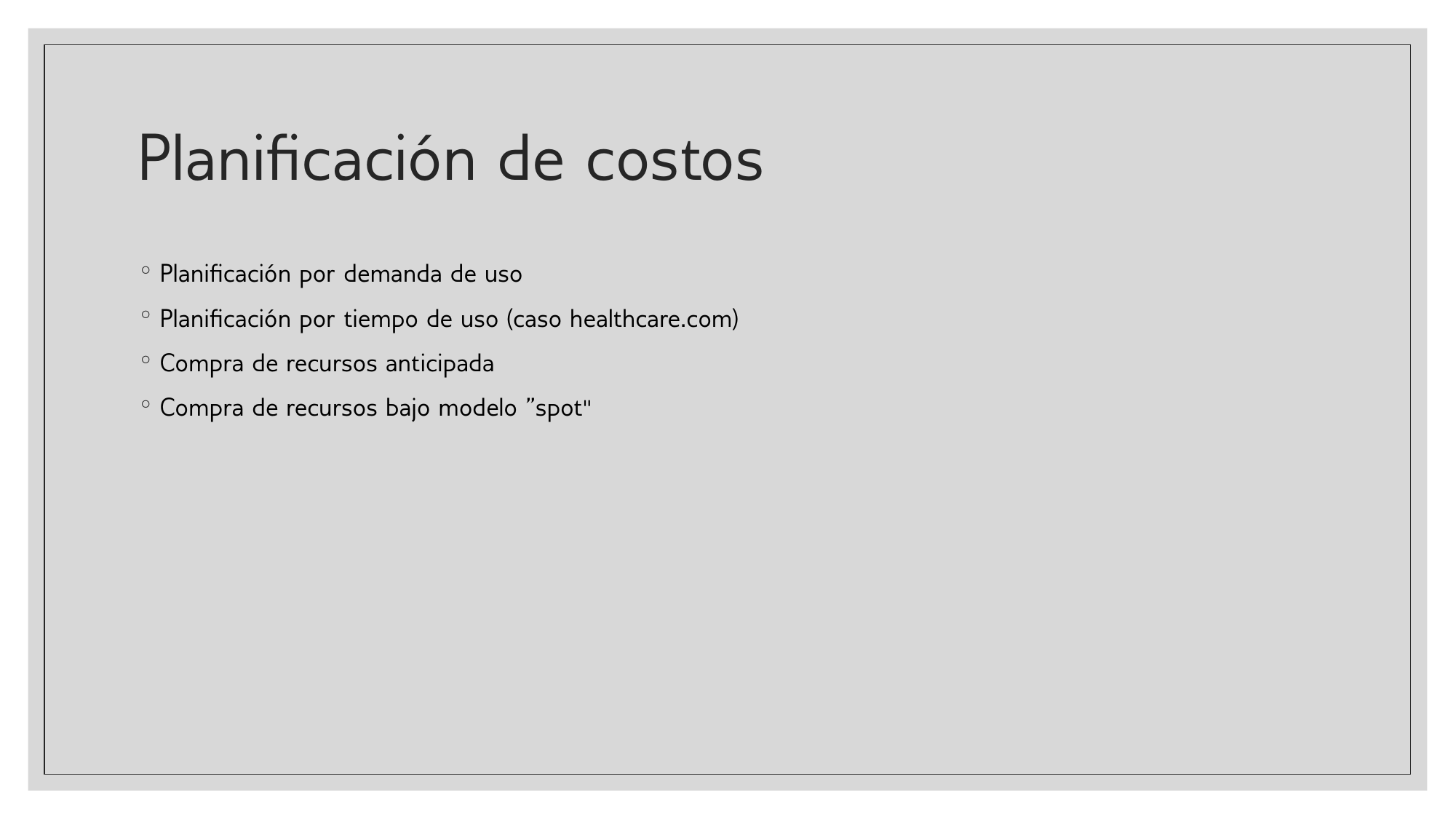

# Planificación de costos
Planificación por demanda de uso
Planificación por tiempo de uso (caso healthcare.com)
Compra de recursos anticipada
Compra de recursos bajo modelo ”spot"